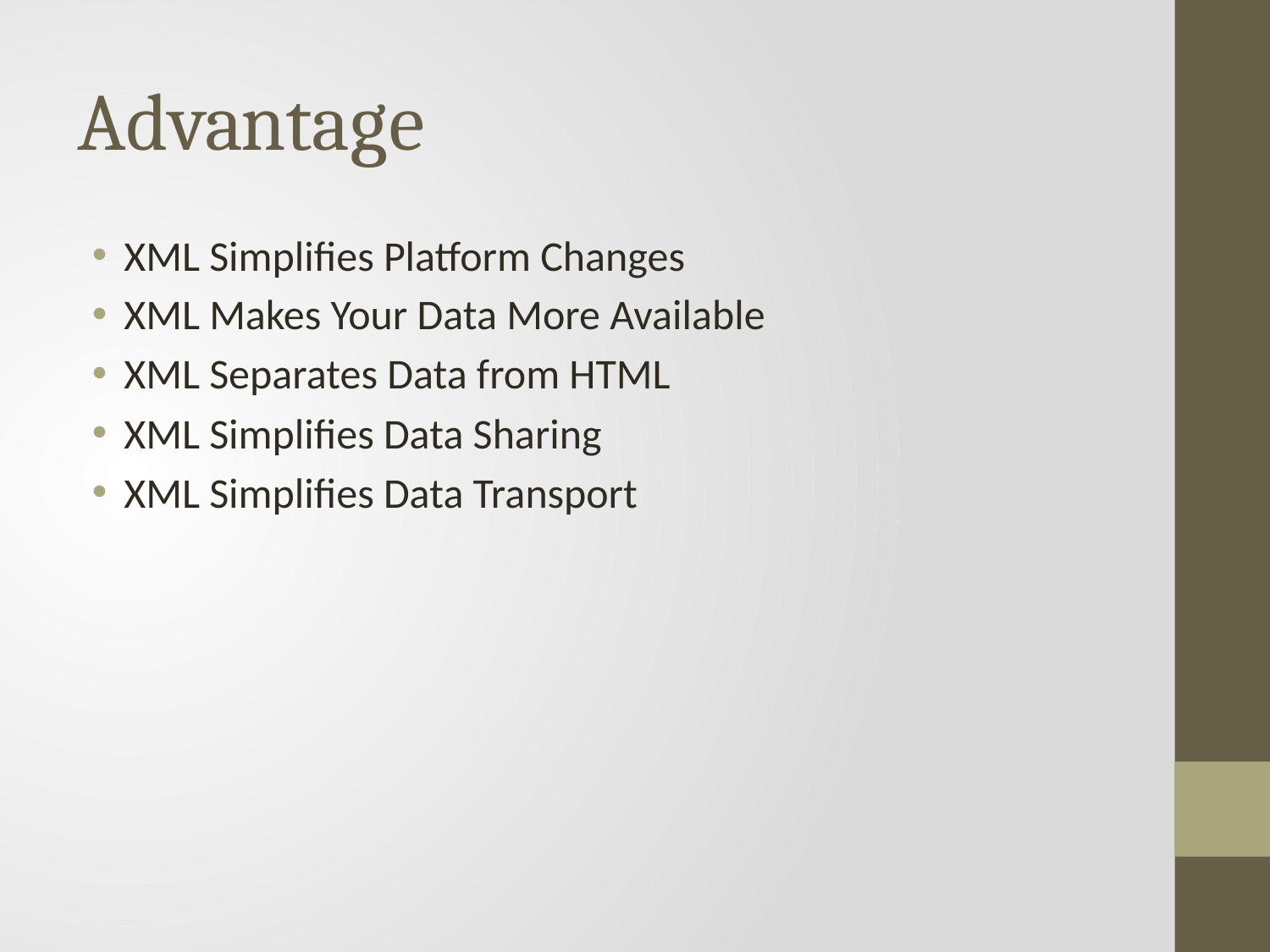

# Advantage
XML Simplifies Platform Changes
XML Makes Your Data More Available
XML Separates Data from HTML
XML Simplifies Data Sharing
XML Simplifies Data Transport